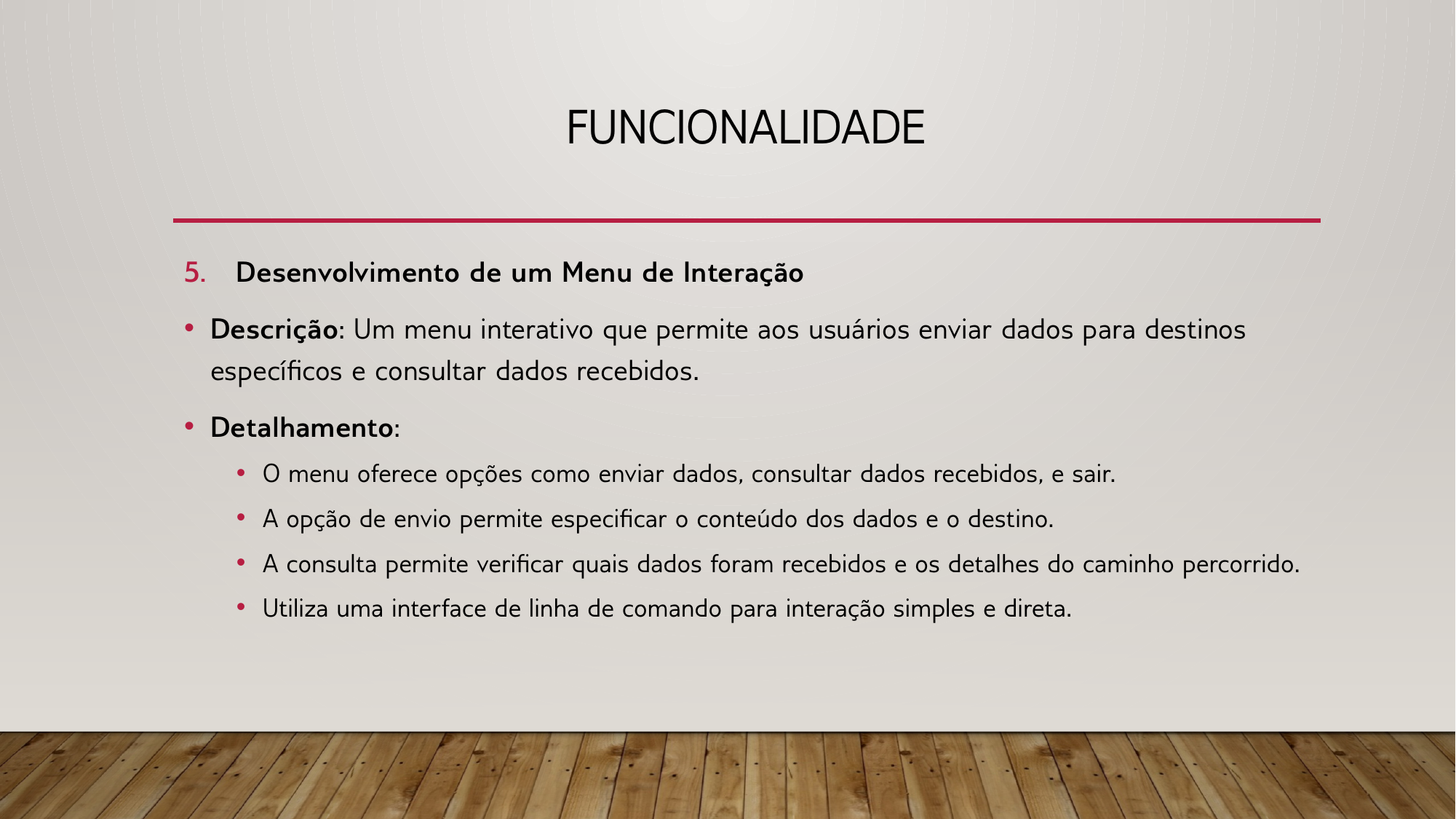

# Funcionalidade
Desenvolvimento de um Menu de Interação
Descrição: Um menu interativo que permite aos usuários enviar dados para destinos específicos e consultar dados recebidos.
Detalhamento:
O menu oferece opções como enviar dados, consultar dados recebidos, e sair.
A opção de envio permite especificar o conteúdo dos dados e o destino.
A consulta permite verificar quais dados foram recebidos e os detalhes do caminho percorrido.
Utiliza uma interface de linha de comando para interação simples e direta.